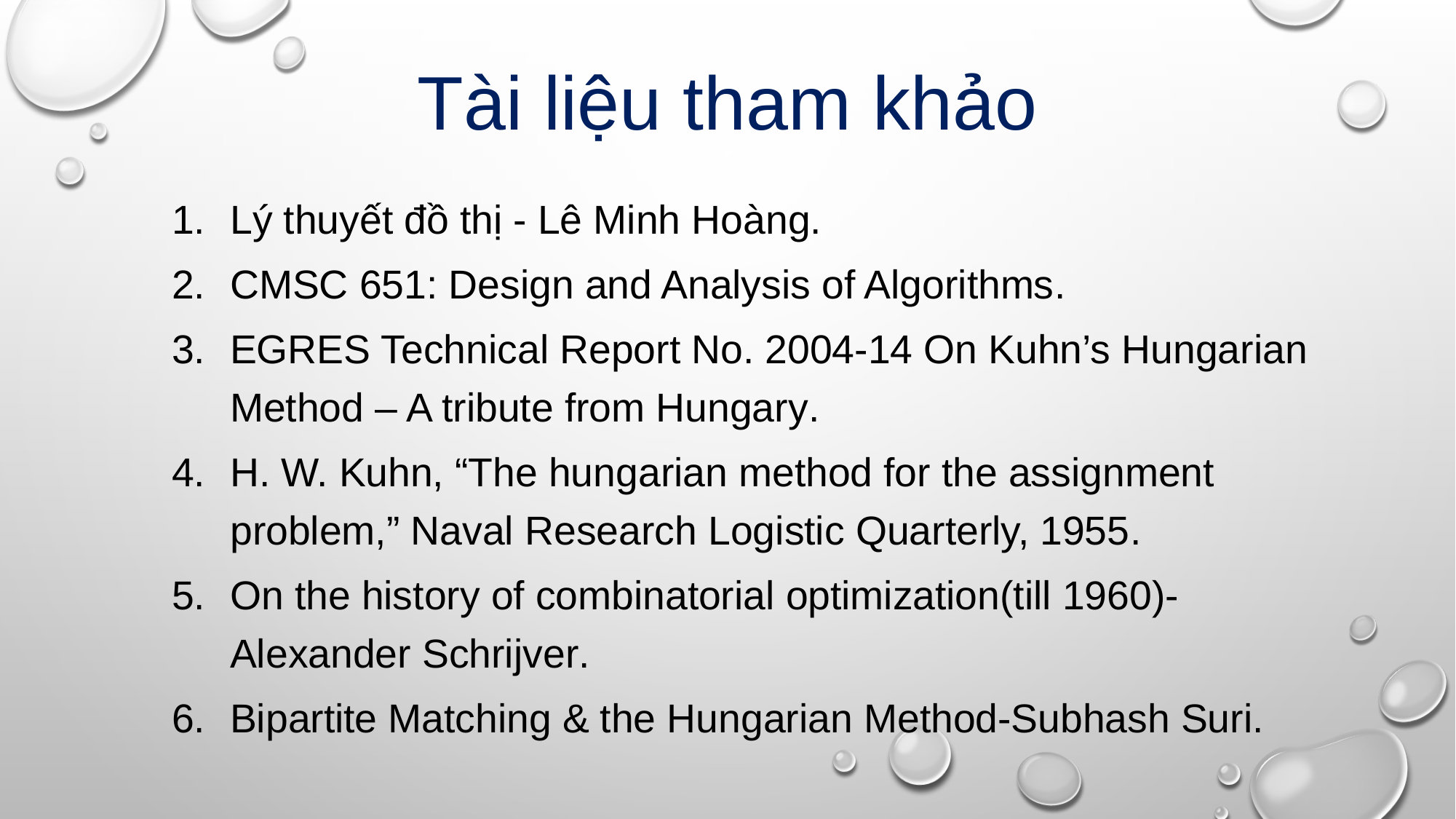

# Tài liệu tham khảo
Lý thuyết đồ thị - Lê Minh Hoàng.
CMSC 651: Design and Analysis of Algorithms.
EGRES Technical Report No. 2004-14 On Kuhn’s Hungarian Method – A tribute from Hungary.
H. W. Kuhn, “The hungarian method for the assignment problem,” Naval Research Logistic Quarterly, 1955.
On the history of combinatorial optimization(till 1960)-Alexander Schrijver.
Bipartite Matching & the Hungarian Method-Subhash Suri.